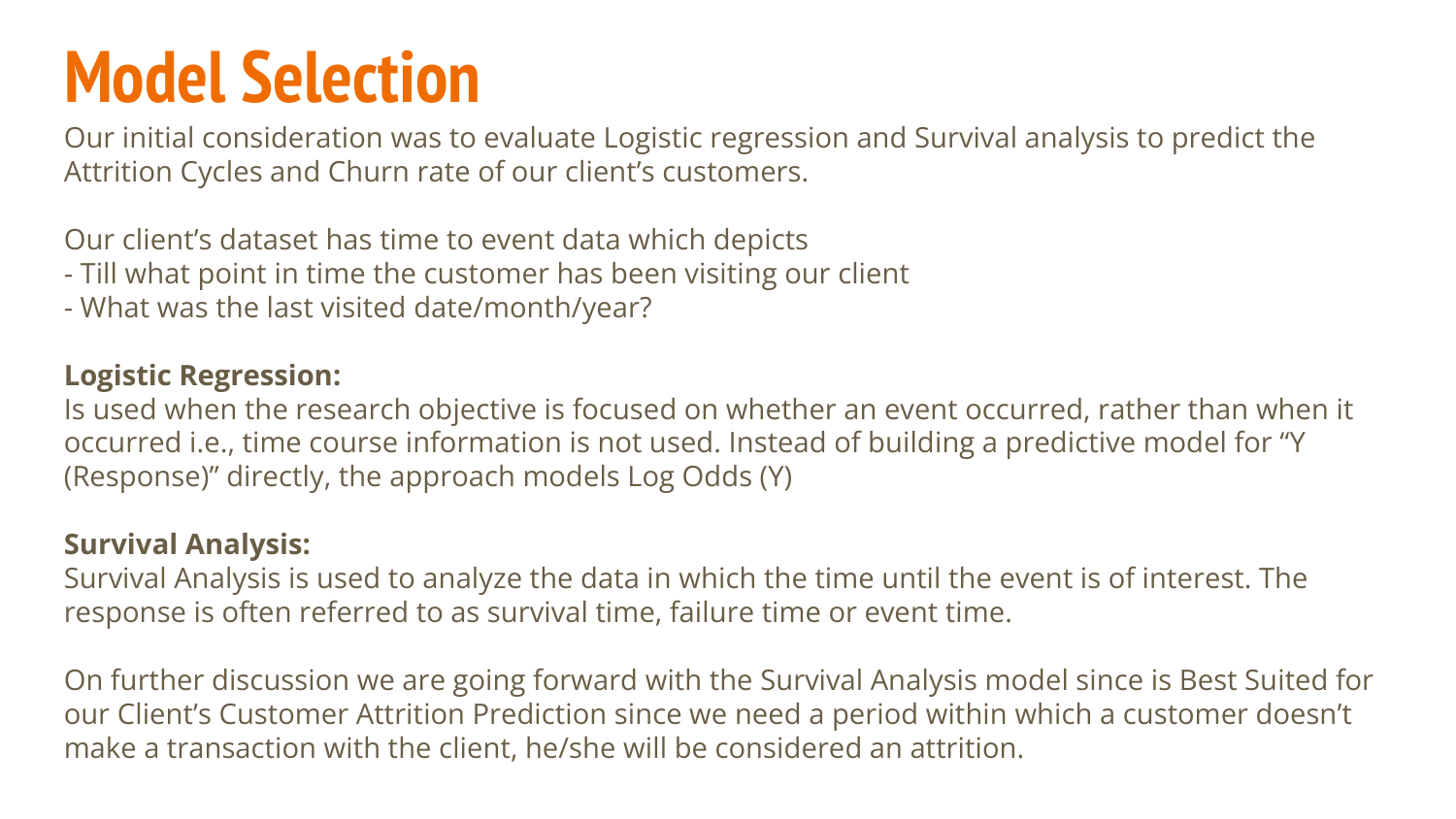

# Model Selection
Our initial consideration was to evaluate Logistic regression and Survival analysis to predict the Attrition Cycles and Churn rate of our client’s customers.

Our client’s dataset has time to event data which depicts
- Till what point in time the customer has been visiting our client 
- What was the last visited date/month/year?
Logistic Regression:
Is used when the research objective is focused on whether an event occurred, rather than when it occurred i.e., time course information is not used. Instead of building a predictive model for “Y (Response)” directly, the approach models Log Odds (Y)
Survival Analysis:
Survival Analysis is used to analyze the data in which the time until the event is of interest. The response is often referred to as survival time, failure time or event time.
On further discussion we are going forward with the Survival Analysis model since is Best Suited for our Client’s Customer Attrition Prediction since we need a period within which a customer doesn’t make a transaction with the client, he/she will be considered an attrition.